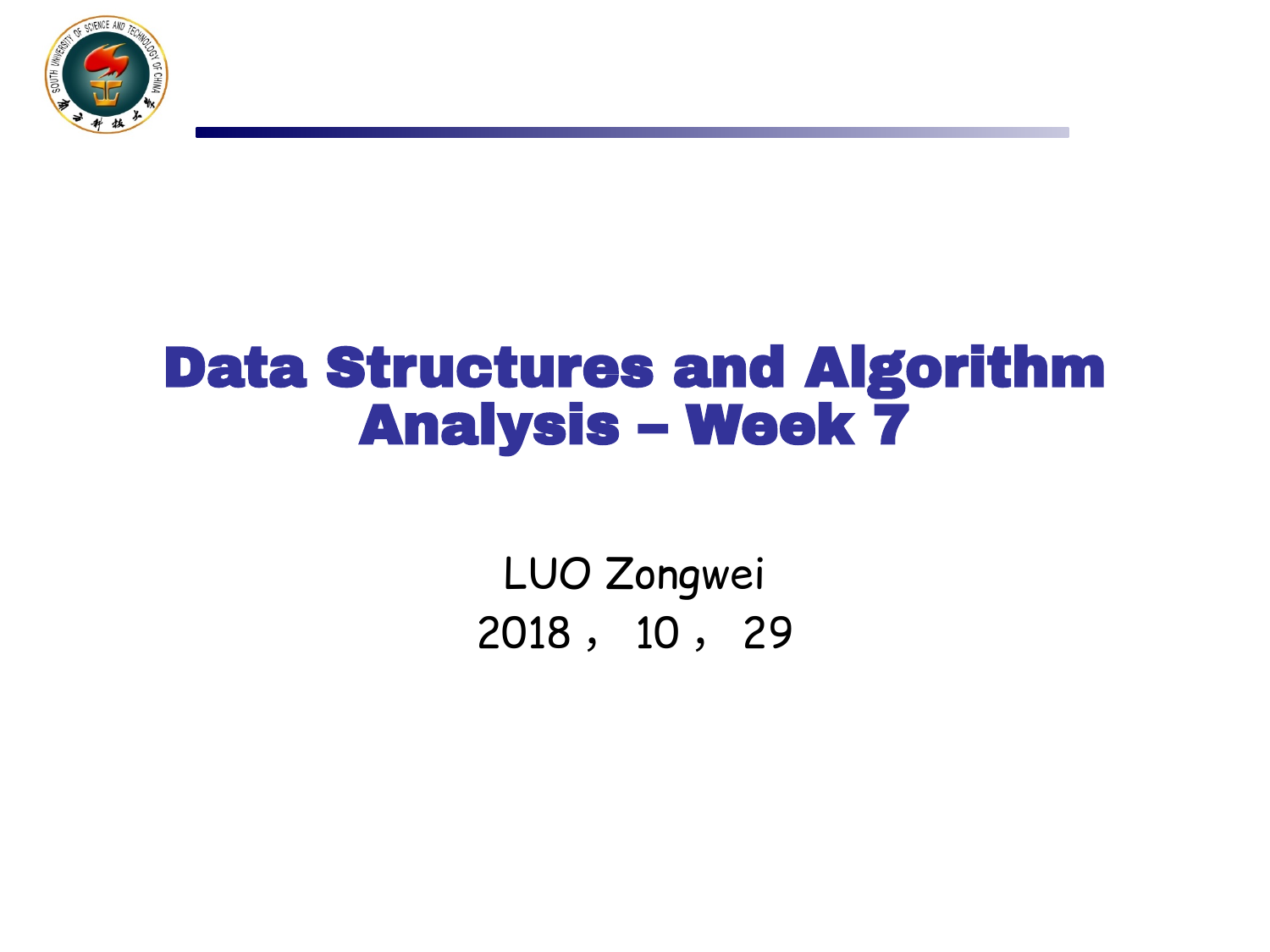

# Data Structures and Algorithm Analysis – Week 7
LUO Zongwei
2018，10，29